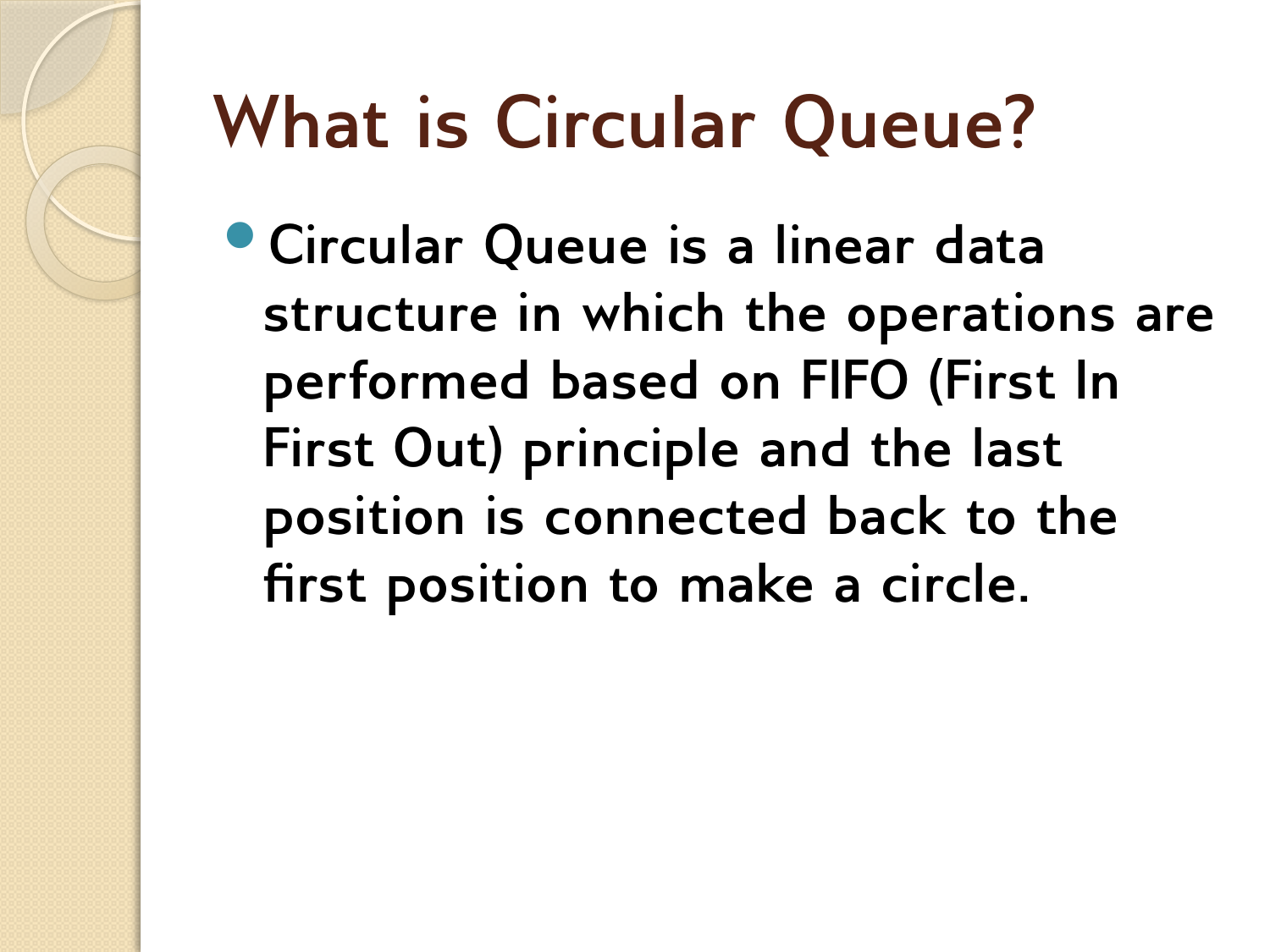

# What is Circular Queue?
Circular Queue is a linear data structure in which the operations are performed based on FIFO (First In First Out) principle and the last position is connected back to the first position to make a circle.